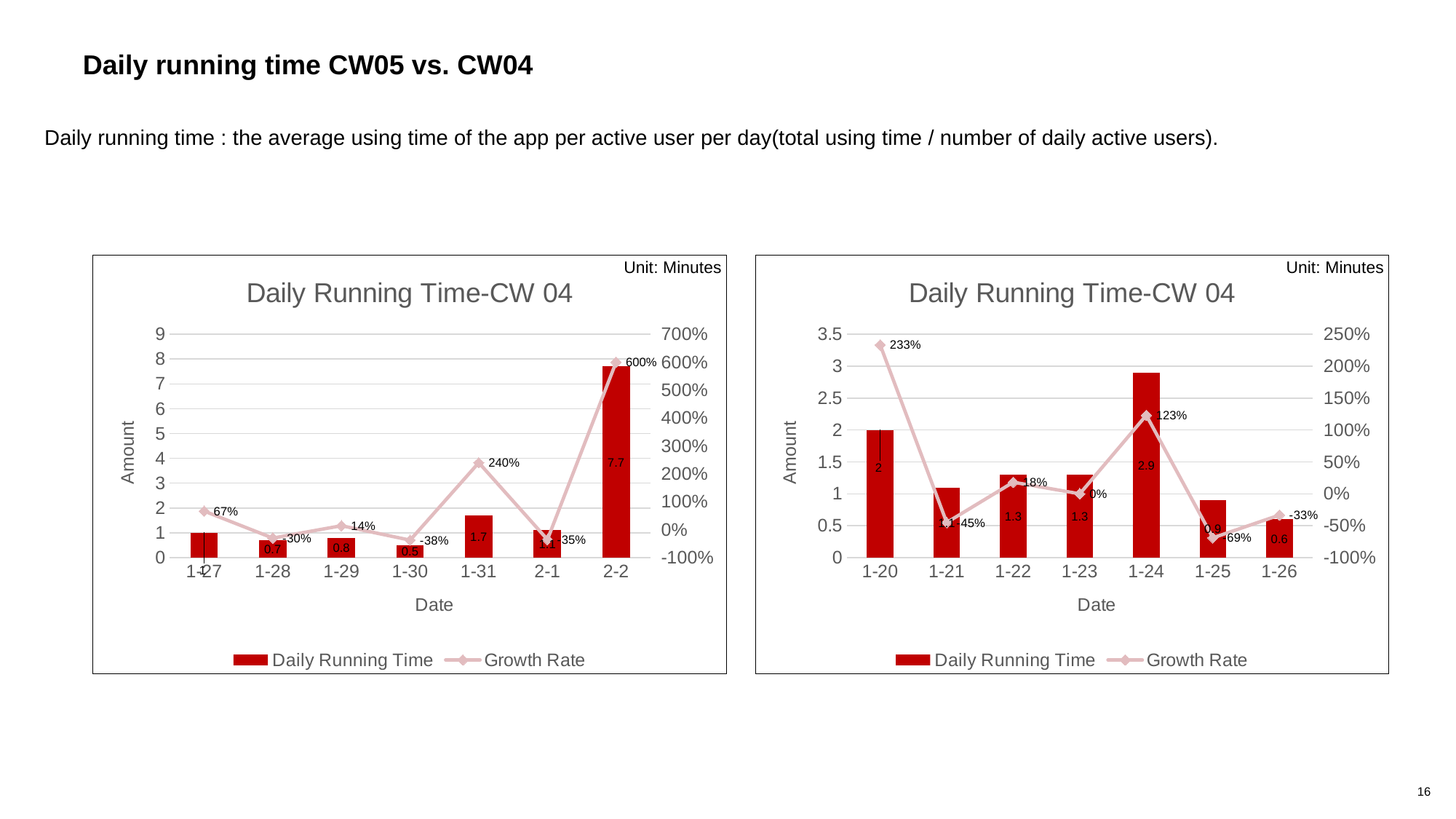

# Daily running time CW05 vs. CW04
Daily running time : the average using time of the app per active user per day(total using time / number of daily active users).
Unit: Minutes
Unit: Minutes

### Chart: Daily Running Time-CW 04

| Category | Daily Running Time | Growth Rate |
|---|---|---|
| 43857 | 1.0 | 0.666666666666667 |
| 43858 | 0.7 | -0.3 |
| 43859 | 0.8 | 0.142857142857143 |
| 43860 | 0.5 | -0.375 |
| 43861 | 1.7 | 2.4 |
| 43862 | 1.1 | -0.352941176470588 |
| 43863 | 7.7 | 6.0 |

### Chart: Daily Running Time-CW 04

| Category | Daily Running Time | Growth Rate |
|---|---|---|
| 43850 | 2.0 | 2.33333333333333 |
| 43851 | 1.1 | -0.45 |
| 43852 | 1.3 | 0.181818181818182 |
| 43853 | 1.3 | 0.0 |
| 43854 | 2.9 | 1.23076923076923 |
| 43855 | 0.9 | -0.689655172413793 |
| 43856 | 0.6 | -0.333333333333333 |